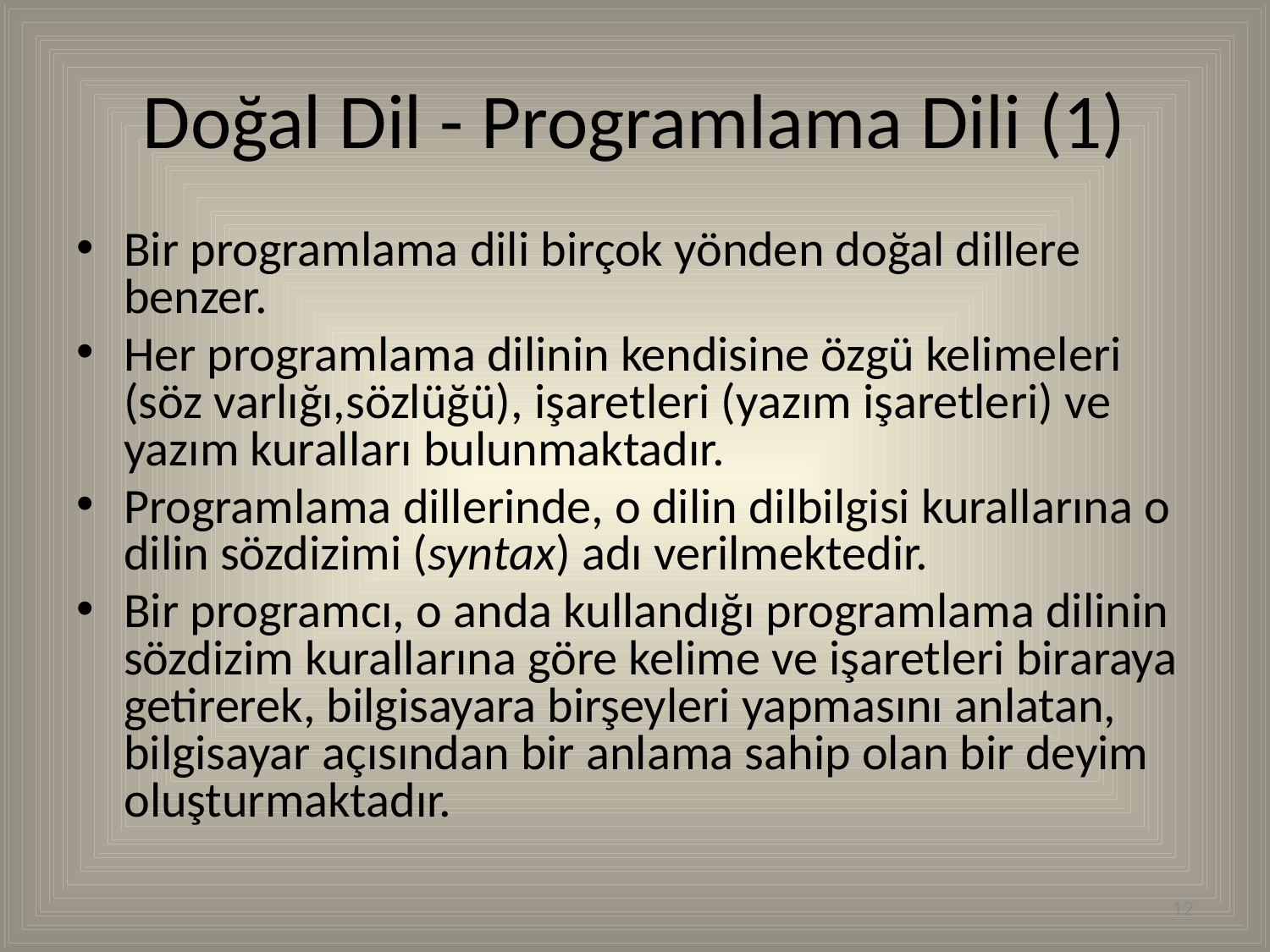

# Doğal Dil - Programlama Dili (1)
Bir programlama dili birçok yönden doğal dillere benzer.
Her programlama dilinin kendisine özgü kelimeleri (söz varlığı,sözlüğü), işaretleri (yazım işaretleri) ve yazım kuralları bulunmaktadır.
Programlama dillerinde, o dilin dilbilgisi kurallarına o dilin sözdizimi (syntax) adı verilmektedir.
Bir programcı, o anda kullandığı programlama dilinin sözdizim kurallarına göre kelime ve işaretleri biraraya getirerek, bilgisayara birşeyleri yapmasını anlatan, bilgisayar açısından bir anlama sahip olan bir deyim oluşturmaktadır.

12